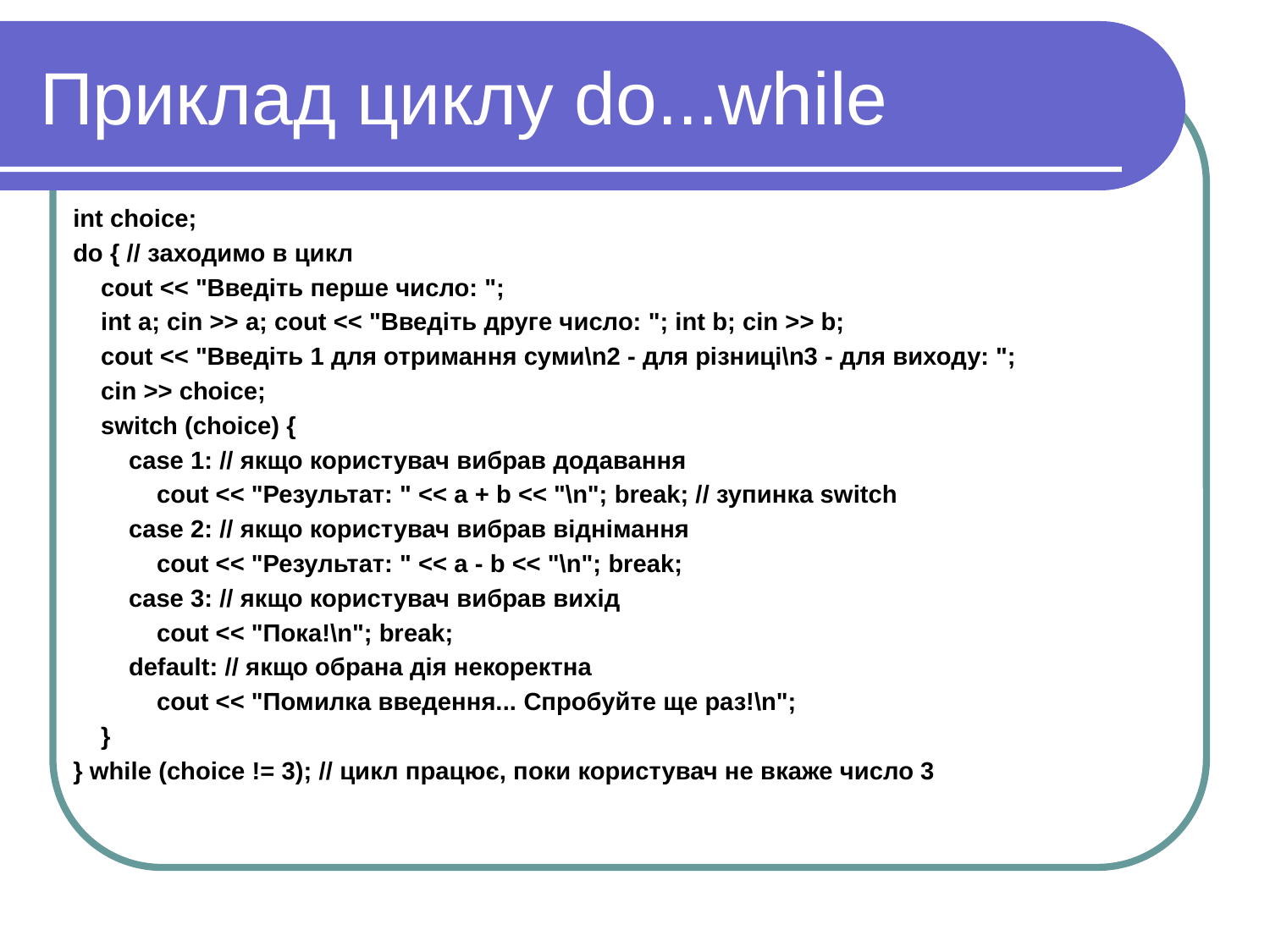

# Приклад циклу do...while
        int choice;
        do { // заходимо в цикл
            cout << "Введіть перше число: ";
            int a; cin >> a; cout << "Введіть друге число: "; int b; cin >> b;
            cout << "Введіть 1 для отримання суми\n2 - для різниці\n3 - для виходу: ";
            cin >> choice;
            switch (choice) {
                case 1: // якщо користувач вибрав додавання
                    cout << "Результат: " << a + b << "\n"; break; // зупинка switch
                case 2: // якщо користувач вибрав віднімання
                    cout << "Результат: " << a - b << "\n"; break;
                case 3: // якщо користувач вибрав вихід
                    cout << "Пока!\n"; break;
                default: // якщо обрана дія некоректна
                    cout << "Помилка введення... Спробуйте ще раз!\n";
            }
        } while (choice != 3); // цикл працює, поки користувач не вкаже число 3